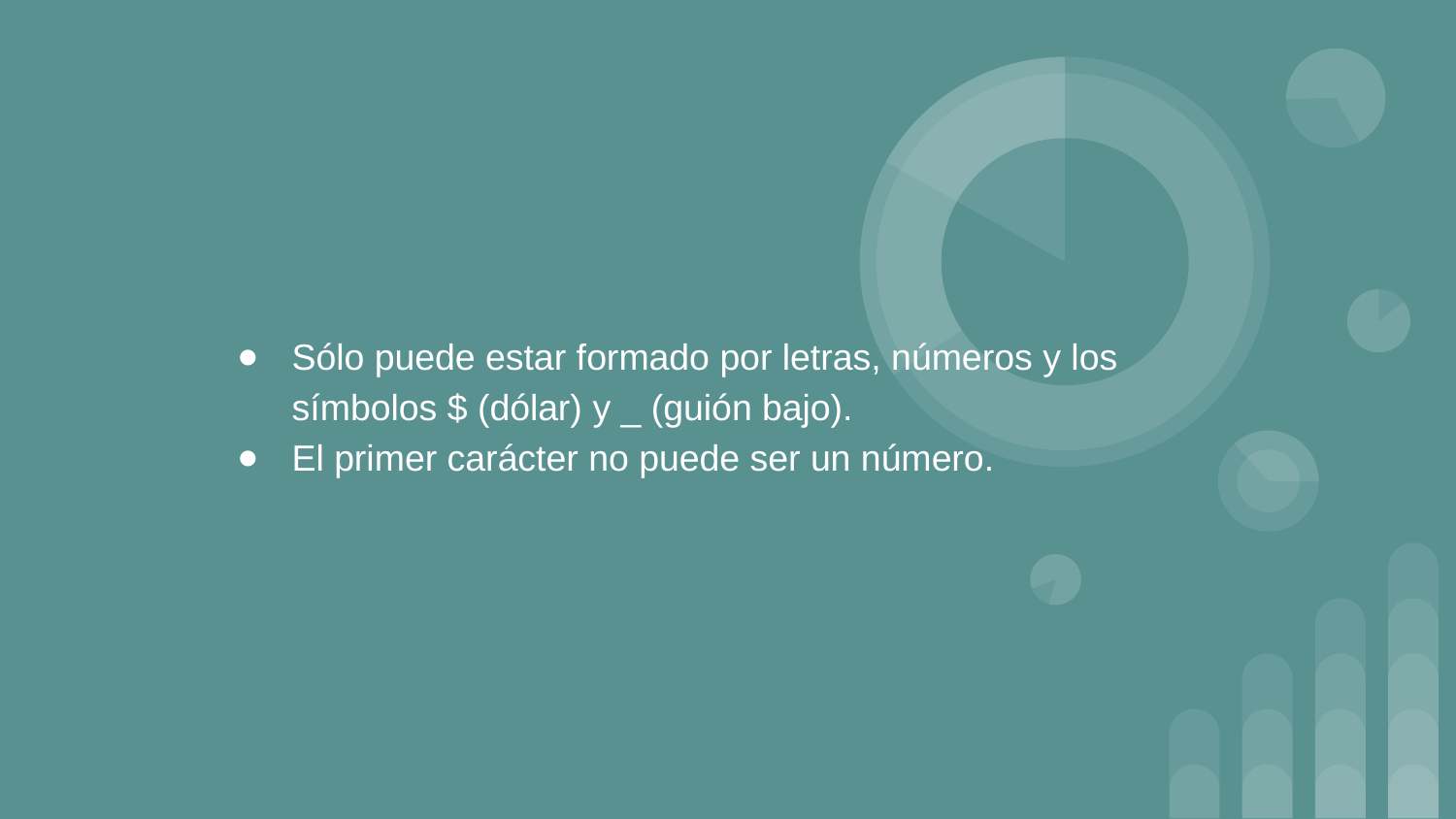

Sólo puede estar formado por letras, números y los símbolos $ (dólar) y _ (guión bajo).
El primer carácter no puede ser un número.